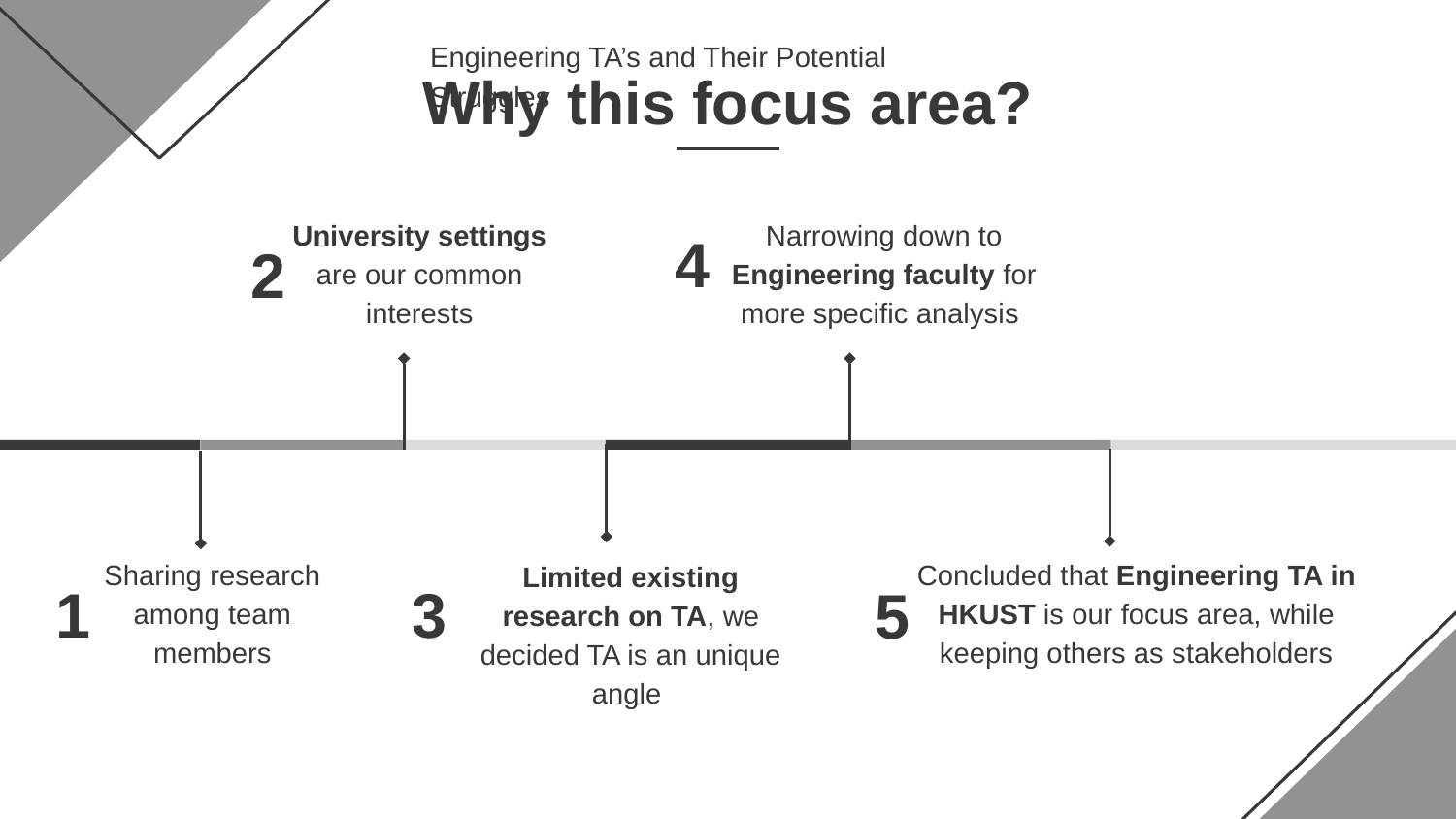

Engineering TA’s and Their Potential Struggles
# Why this focus area?
Narrowing down to Engineering faculty for more specific analysis
University settings are our common interests
4
2

Concluded that Engineering TA in HKUST is our focus area, while keeping others as stakeholders
Sharing research among team members
Limited existing research on TA, we decided TA is an unique angle
1
3
5